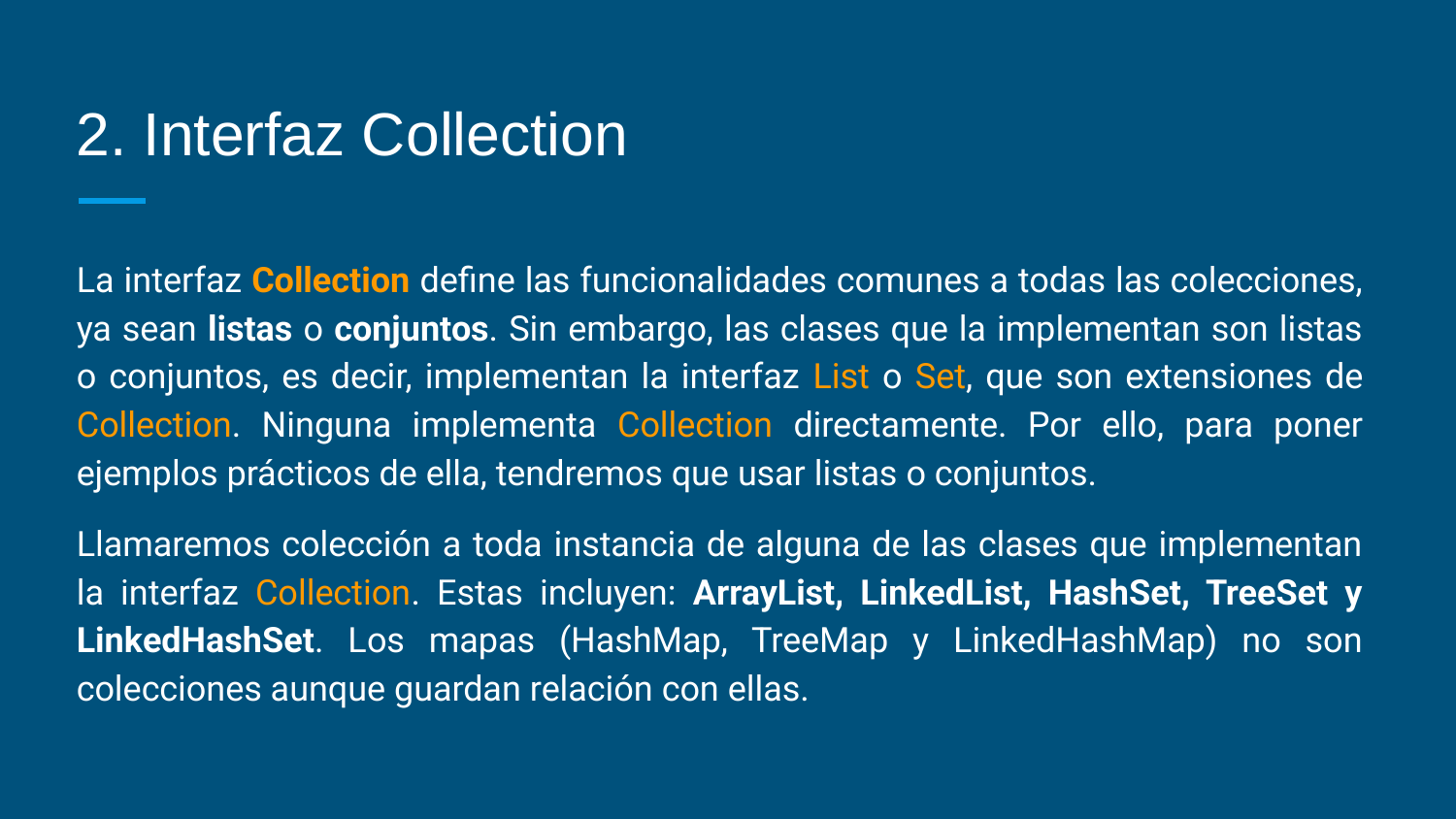

# 2. Interfaz Collection
La interfaz Collection define las funcionalidades comunes a todas las colecciones, ya sean listas o conjuntos. Sin embargo, las clases que la implementan son listas o conjuntos, es decir, implementan la interfaz List o Set, que son extensiones de Collection. Ninguna implementa Collection directamente. Por ello, para poner ejemplos prácticos de ella, tendremos que usar listas o conjuntos.
Llamaremos colección a toda instancia de alguna de las clases que implementan la interfaz Collection. Estas incluyen: ArrayList, LinkedList, HashSet, TreeSet y LinkedHashSet. Los mapas (HashMap, TreeMap y LinkedHashMap) no son colecciones aunque guardan relación con ellas.